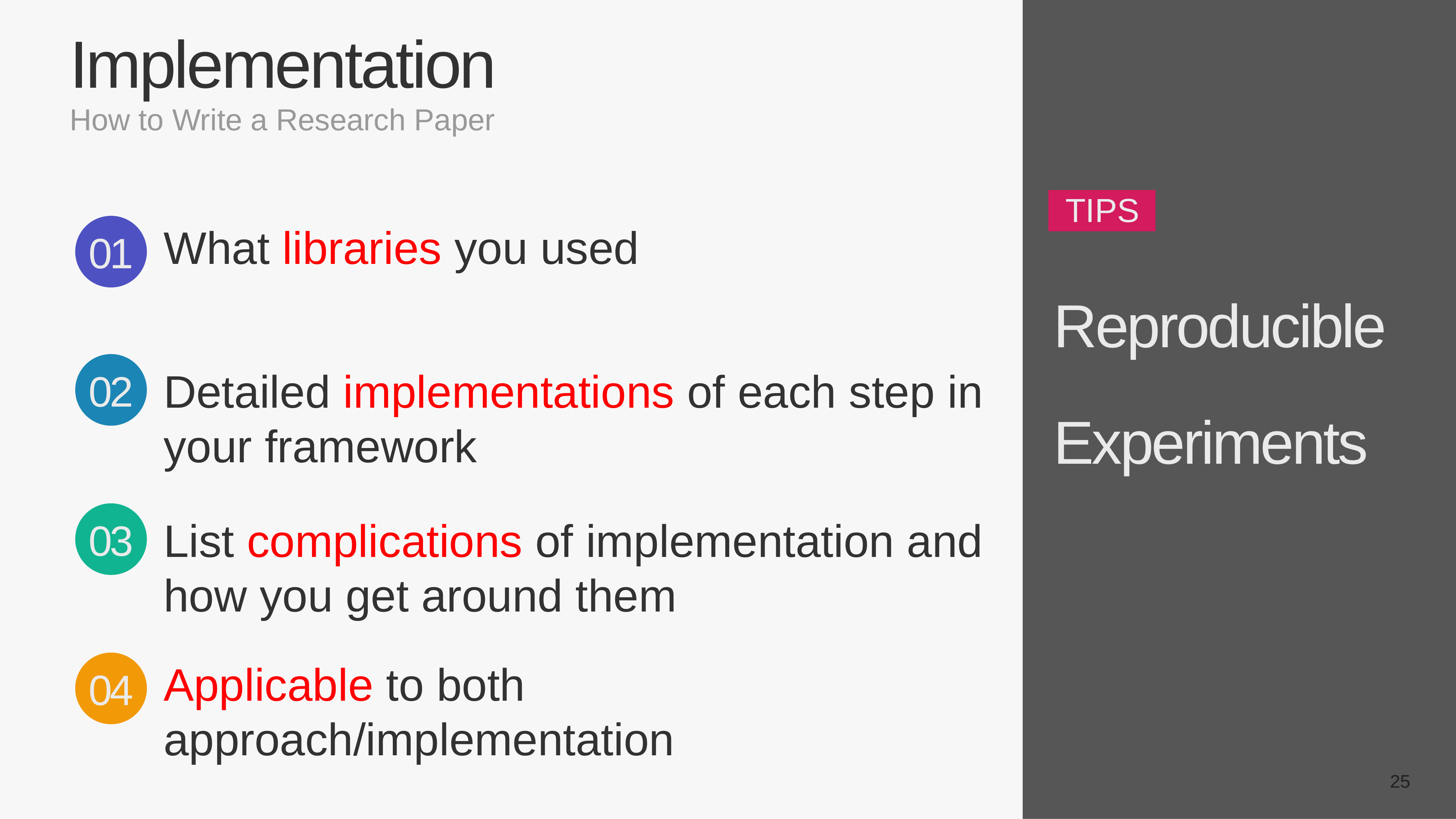

Implementation
How to Write a Research Paper
TIPS
What libraries you used
01
Reproducible Experiments
02
Detailed implementations of each step in your framework
03
List complications of implementation and how you get around them
04
Applicable to both approach/implementation
25
25